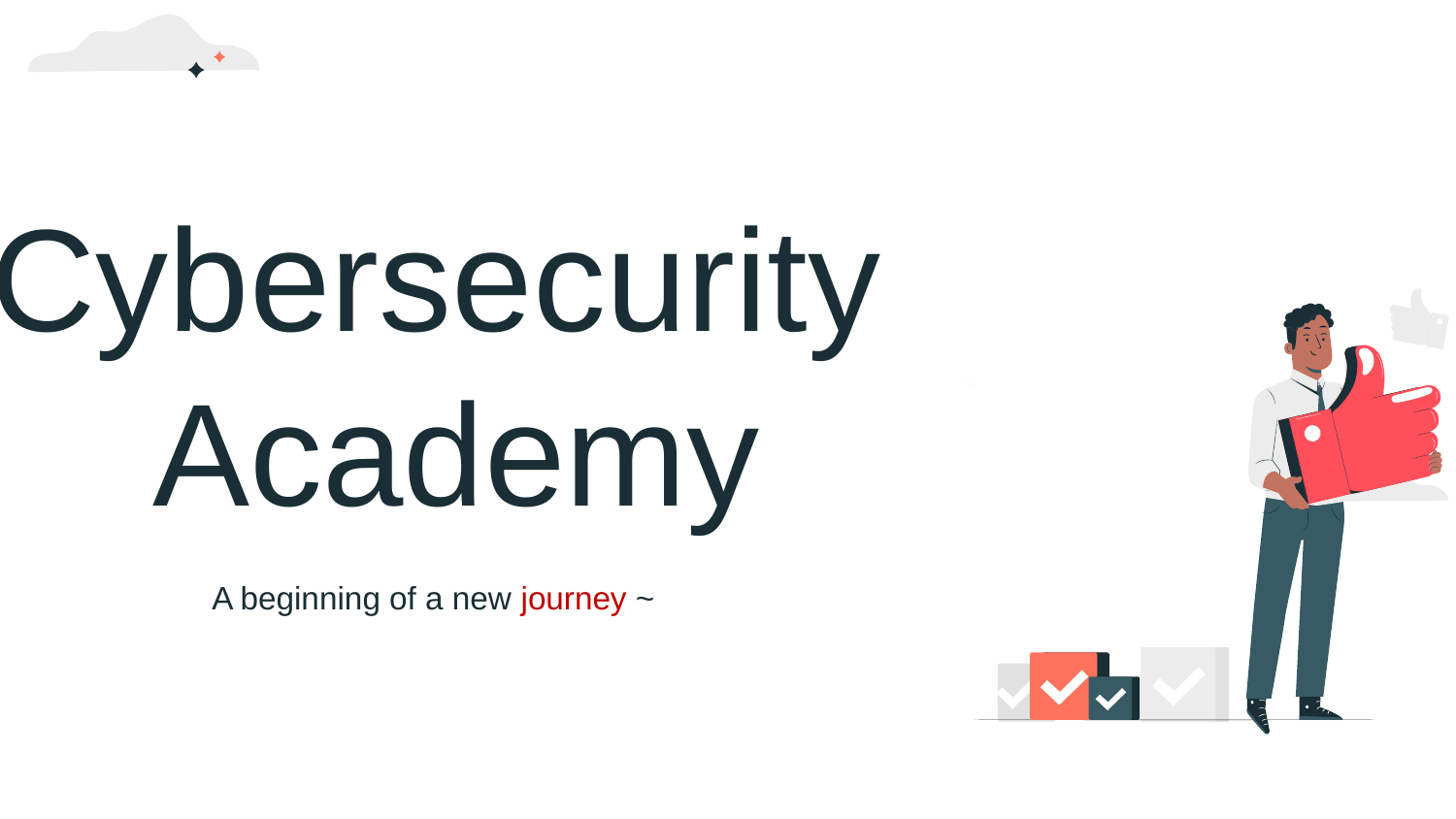

# Cybersecurity Academy

A beginning of a new journey ~